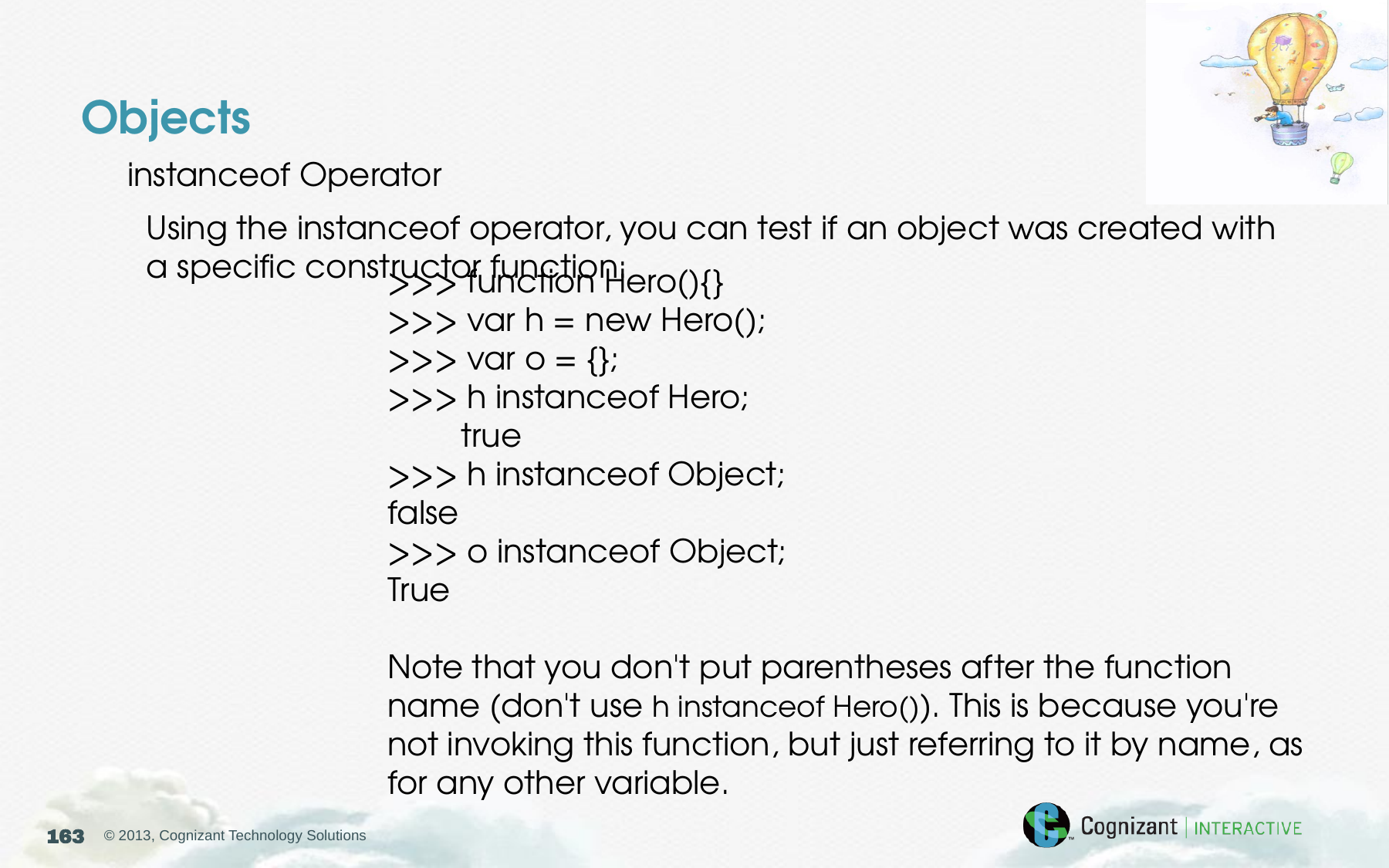

Objects
instanceof Operator
Using the instanceof operator, you can test if an object was created with a specific constructor function:
>>> function Hero(){}
>>> var h = new Hero();
>>> var o = {};
>>> h instanceof Hero;
         true
>>> h instanceof Object;
false
>>> o instanceof Object;
True

Note that you don't put parentheses after the function name (don't use h instanceof Hero()). This is because you're not invoking this function, but just referring to it by name, as for any other variable.